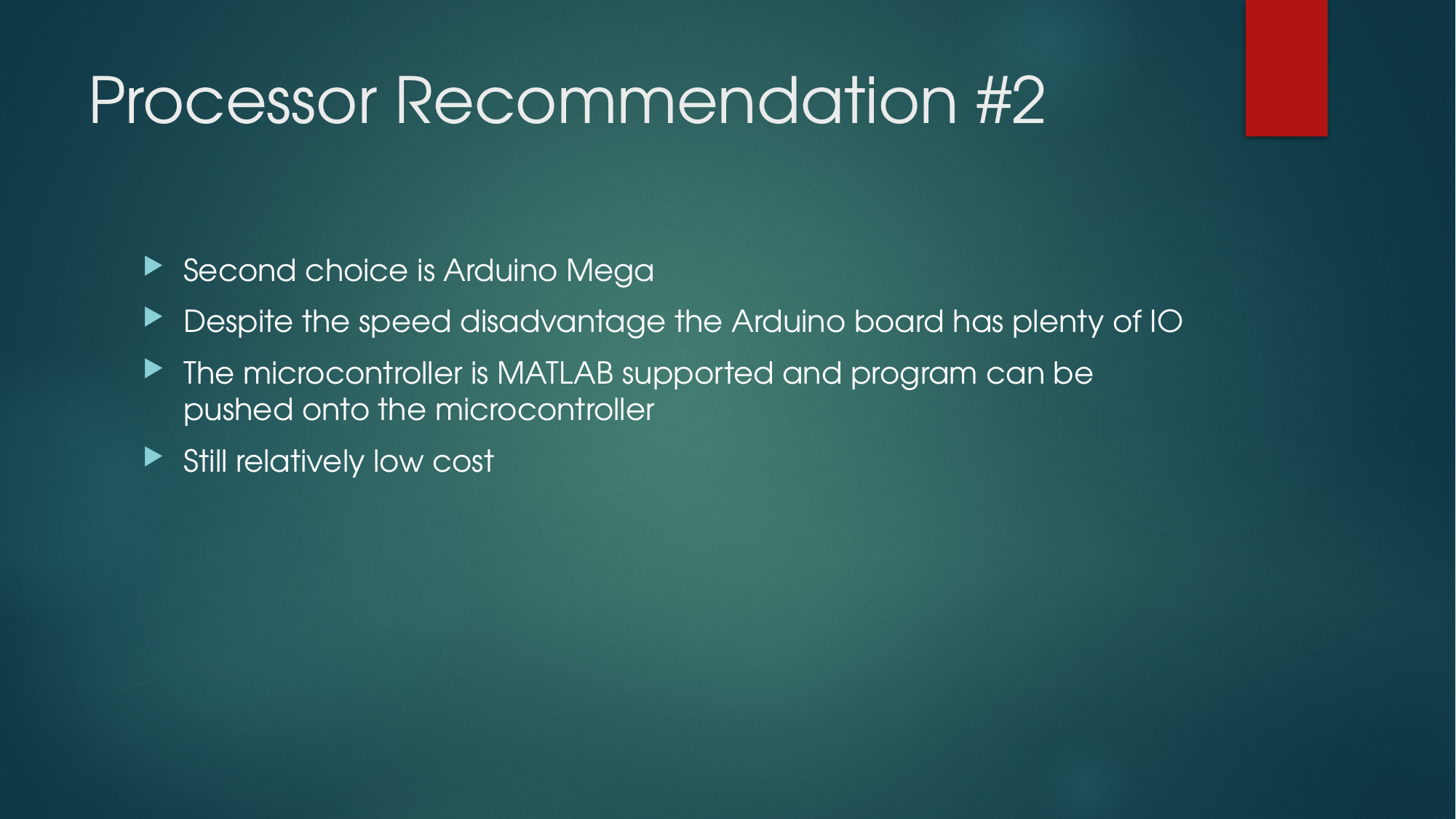

# Processor Recommendation #2
Second choice is Arduino Mega
Despite the speed disadvantage the Arduino board has plenty of IO
The microcontroller is MATLAB supported and program can be pushed onto the microcontroller
Still relatively low cost